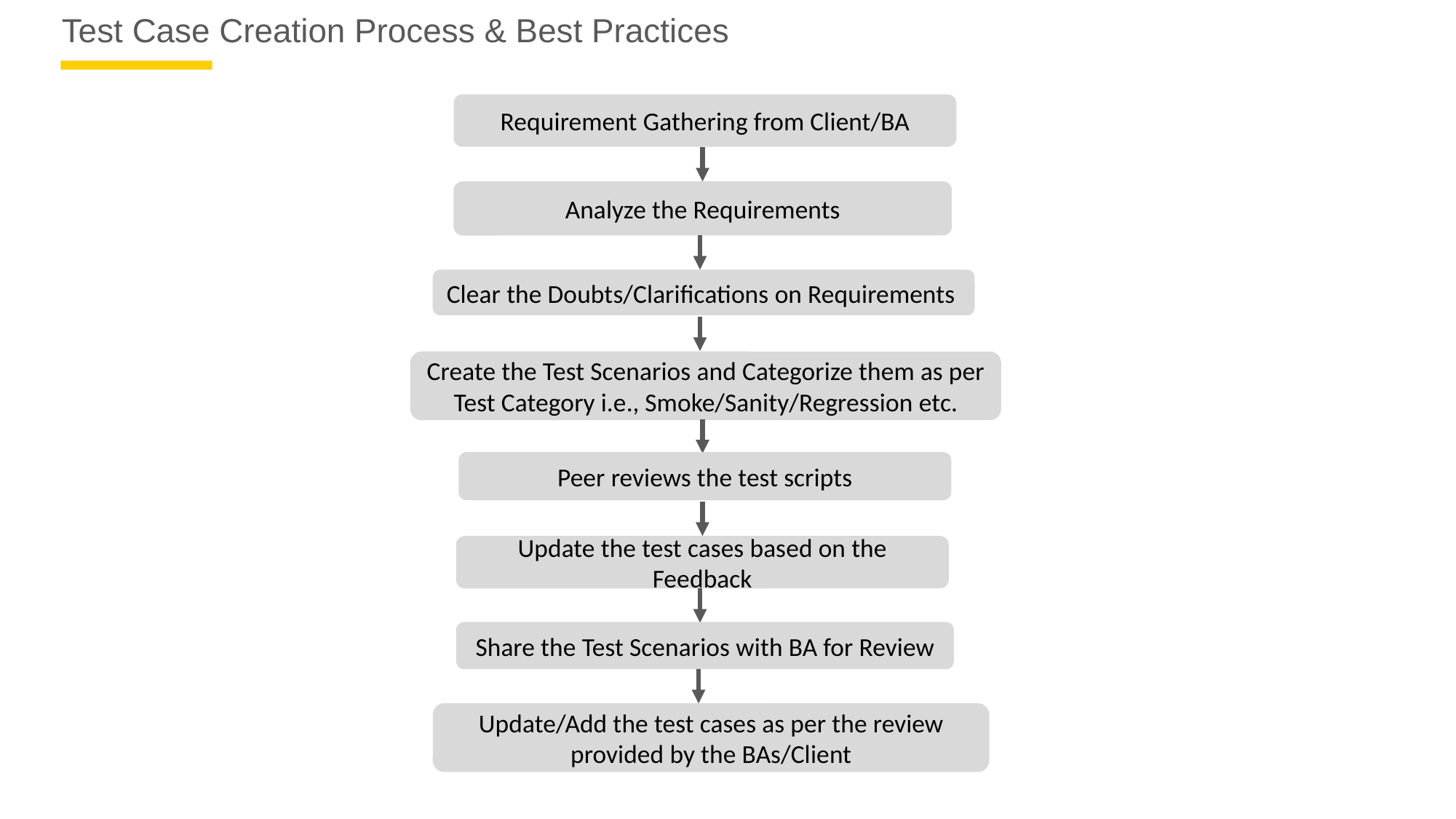

# Test Case Creation Process & Best Practices
Requirement Gathering from Client/BA
Analyze the Requirements
Clear the Doubts/Clarifications on Requirements
Create the Test Scenarios and Categorize them as per Test Category i.e., Smoke/Sanity/Regression etc.
Peer reviews the test scripts
Update the test cases based on the Feedback
Share the Test Scenarios with BA for Review
Update/Add the test cases as per the review provided by the BAs/Client